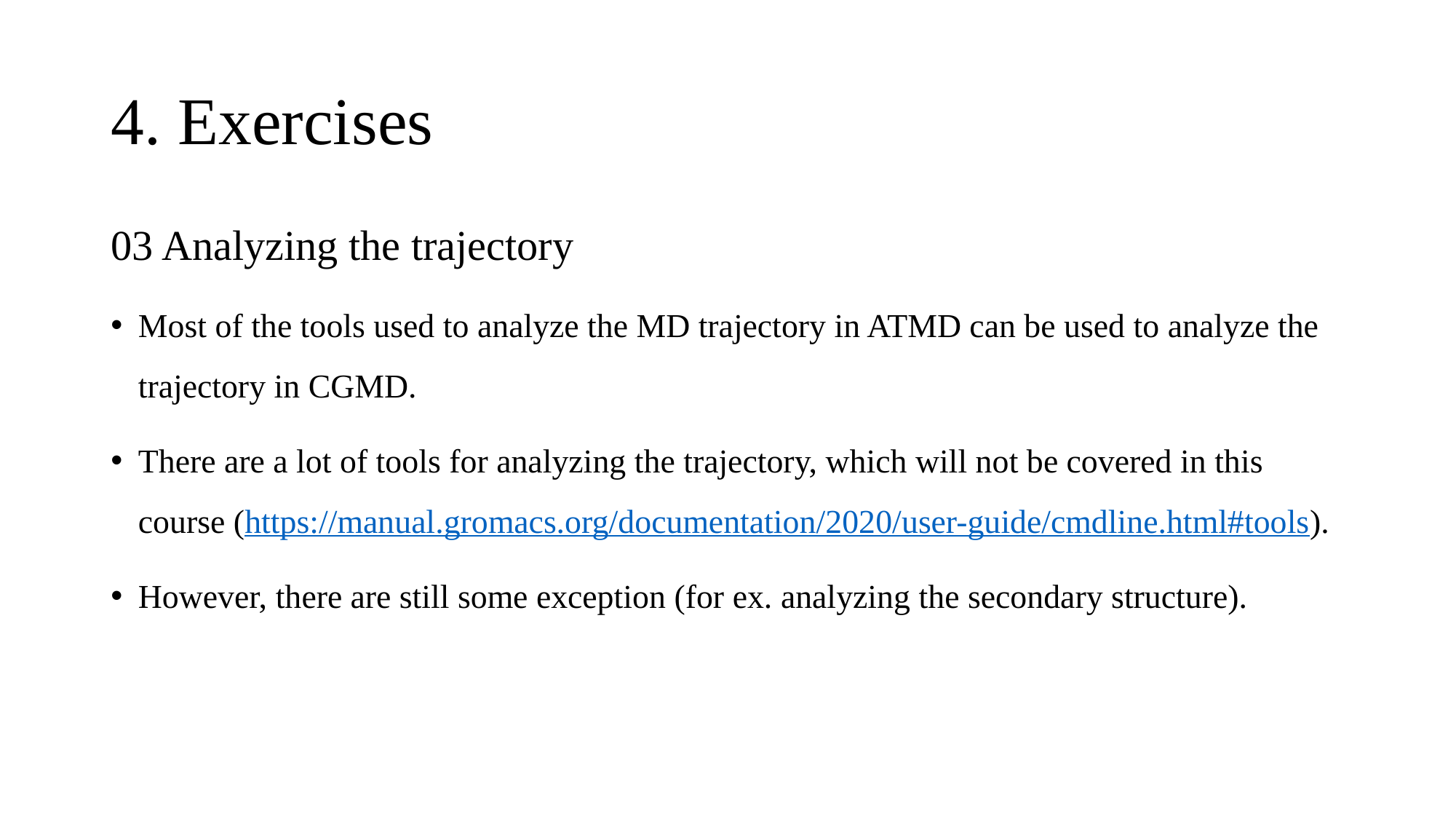

# 4. Exercises
03 Analyzing the trajectory
Most of the tools used to analyze the MD trajectory in ATMD can be used to analyze the trajectory in CGMD.
There are a lot of tools for analyzing the trajectory, which will not be covered in this course (https://manual.gromacs.org/documentation/2020/user-guide/cmdline.html#tools).
However, there are still some exception (for ex. analyzing the secondary structure).